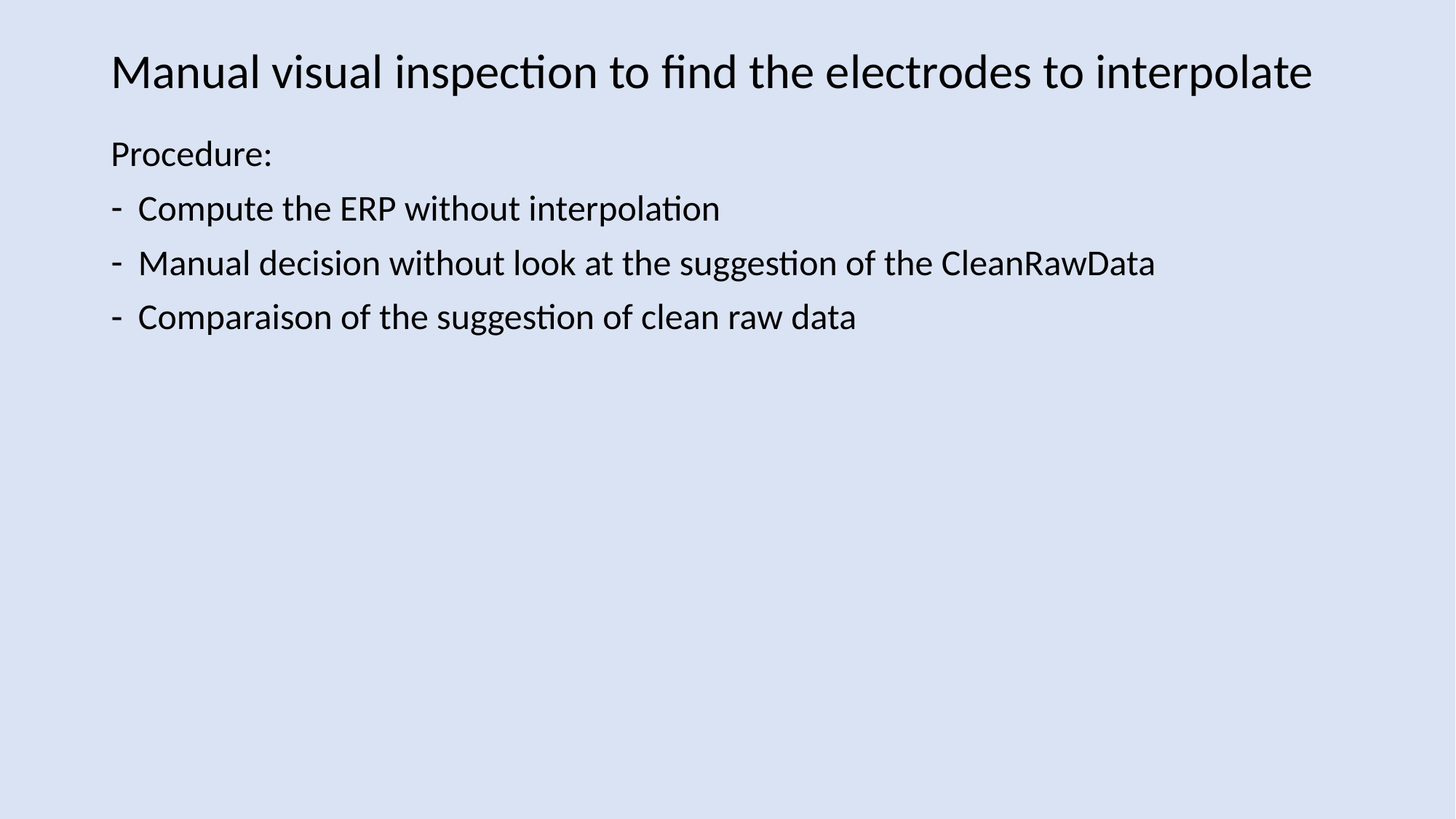

# Manual visual inspection to find the electrodes to interpolate
Procedure:
Compute the ERP without interpolation
Manual decision without look at the suggestion of the CleanRawData
Comparaison of the suggestion of clean raw data